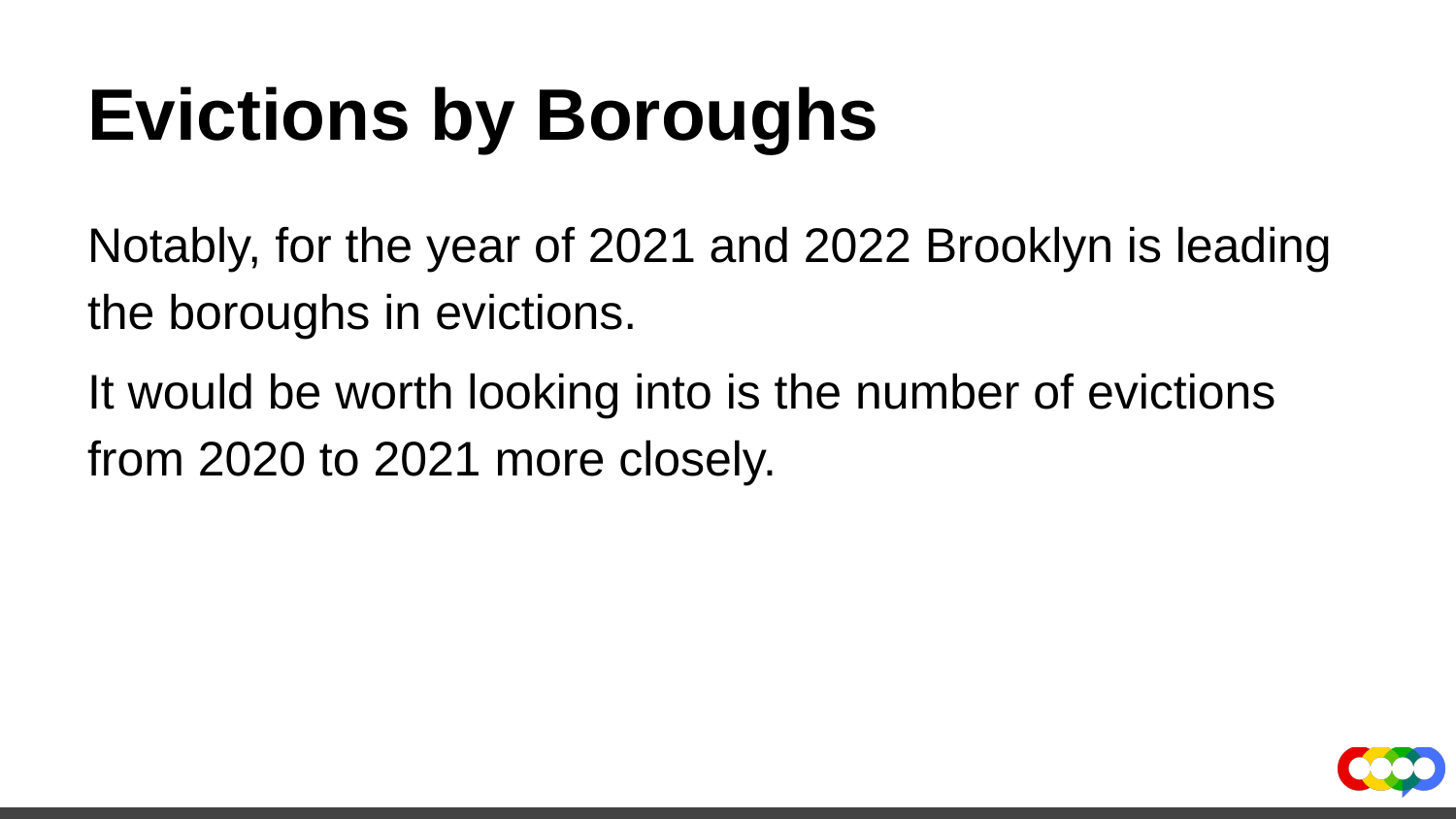

# Evictions by Boroughs
Notably, for the year of 2021 and 2022 Brooklyn is leading the boroughs in evictions.
It would be worth looking into is the number of evictions from 2020 to 2021 more closely.